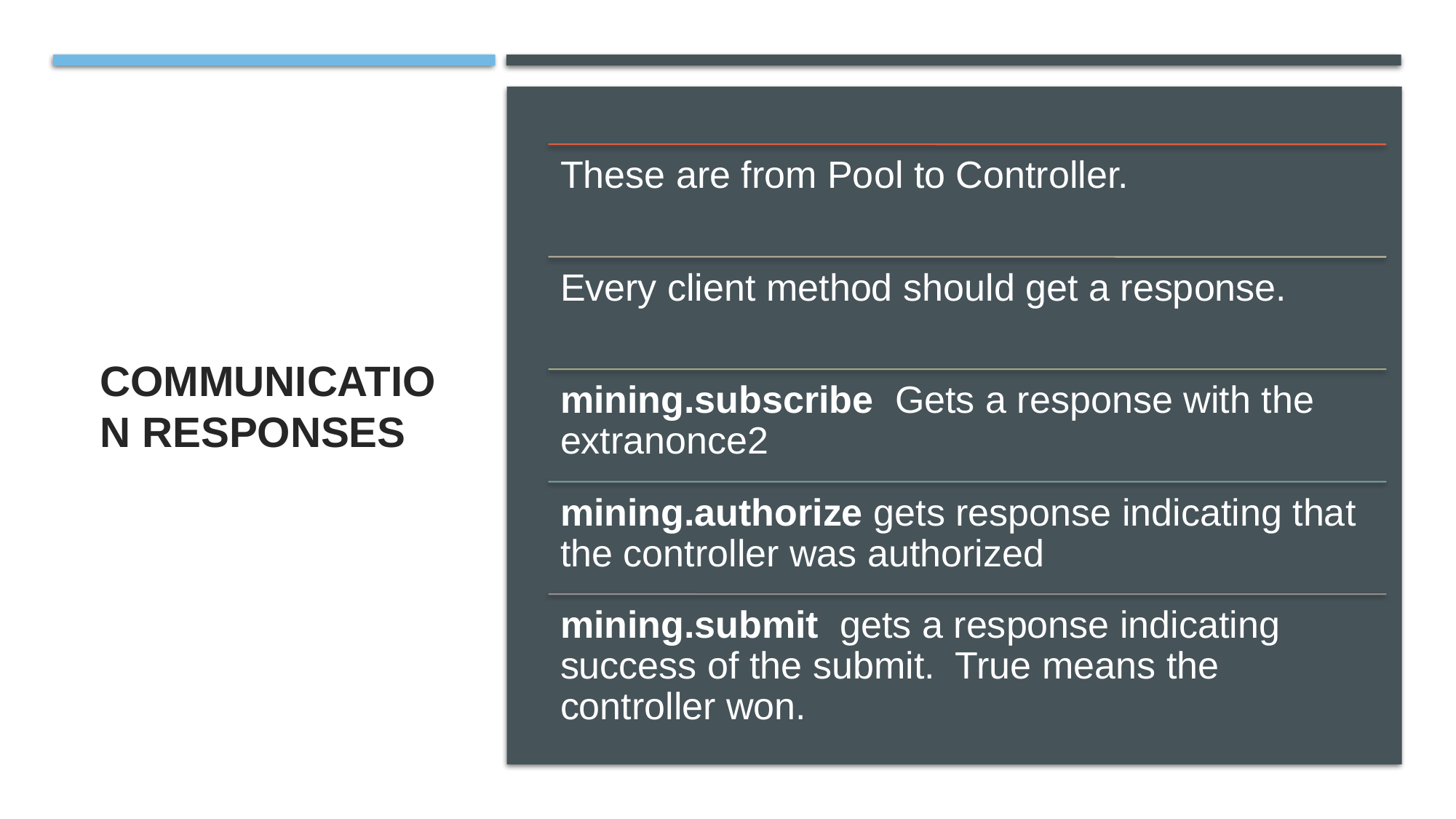

# Communication Responses
These are from Pool to Controller.
Every client method should get a response.
mining.subscribe  Gets a response with the extranonce2
mining.authorize gets response indicating that the controller was authorized
mining.submit  gets a response indicating success of the submit.  True means the controller won.